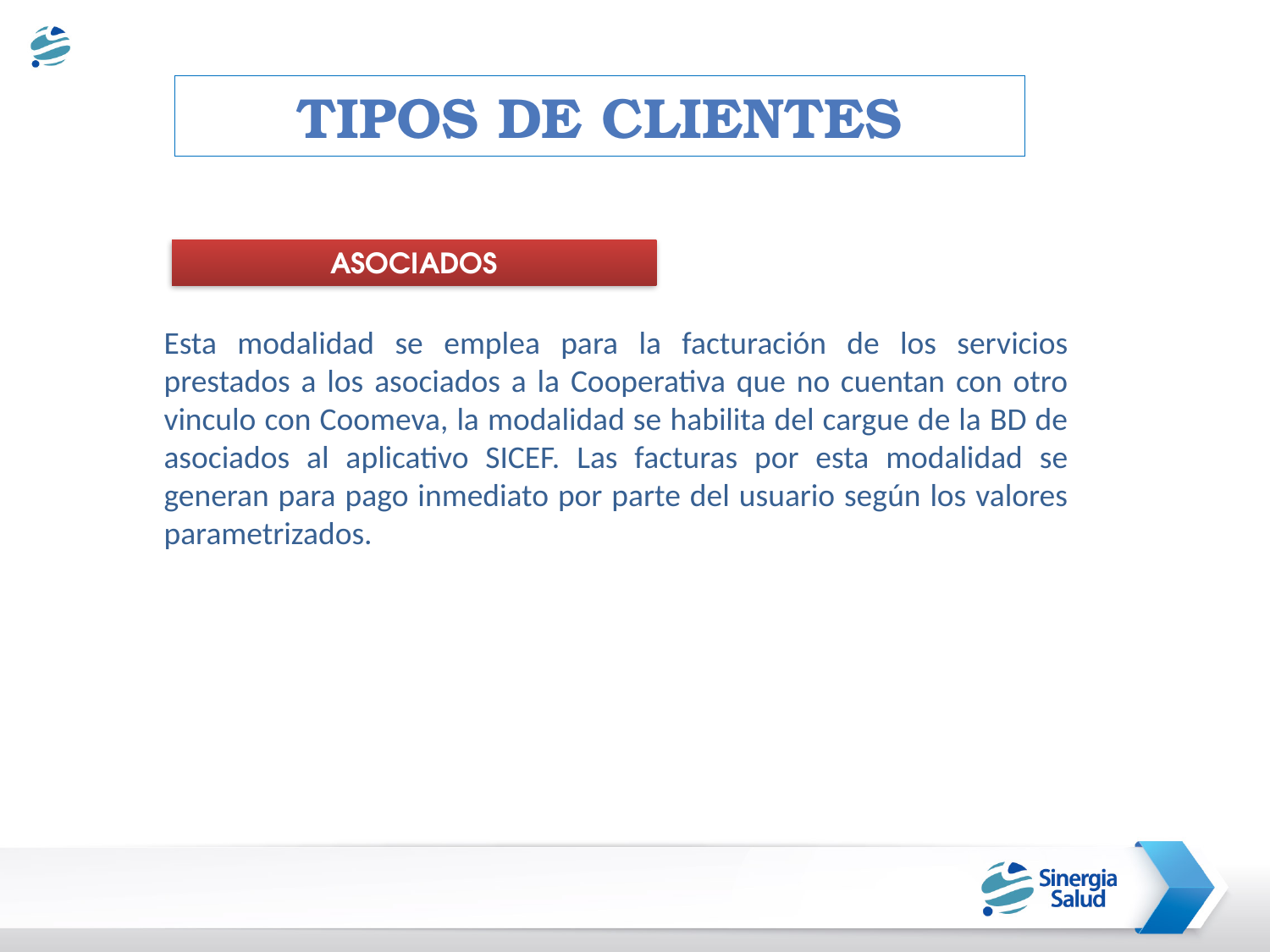

Tipos de clientes
ASOCIADOS
Esta modalidad se emplea para la facturación de los servicios prestados a los asociados a la Cooperativa que no cuentan con otro vinculo con Coomeva, la modalidad se habilita del cargue de la BD de asociados al aplicativo SICEF. Las facturas por esta modalidad se generan para pago inmediato por parte del usuario según los valores parametrizados.